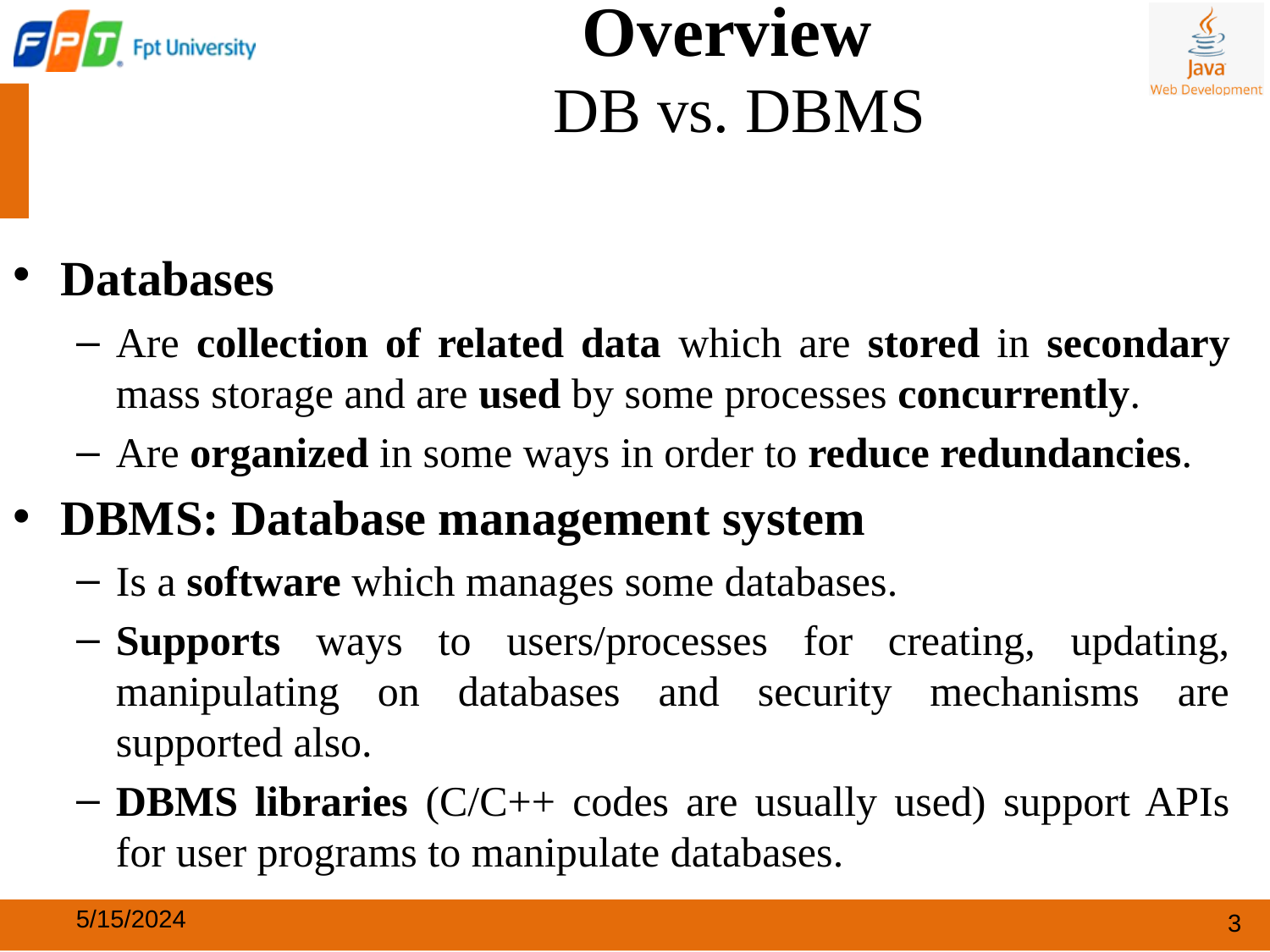

Overview
 DB vs. DBMS
Databases
Are collection of related data which are stored in secondary mass storage and are used by some processes concurrently.
Are organized in some ways in order to reduce redundancies.
DBMS: Database management system
Is a software which manages some databases.
Supports ways to users/processes for creating, updating, manipulating on databases and security mechanisms are supported also.
DBMS libraries (C/C++ codes are usually used) support APIs for user programs to manipulate databases.
5/15/2024
3